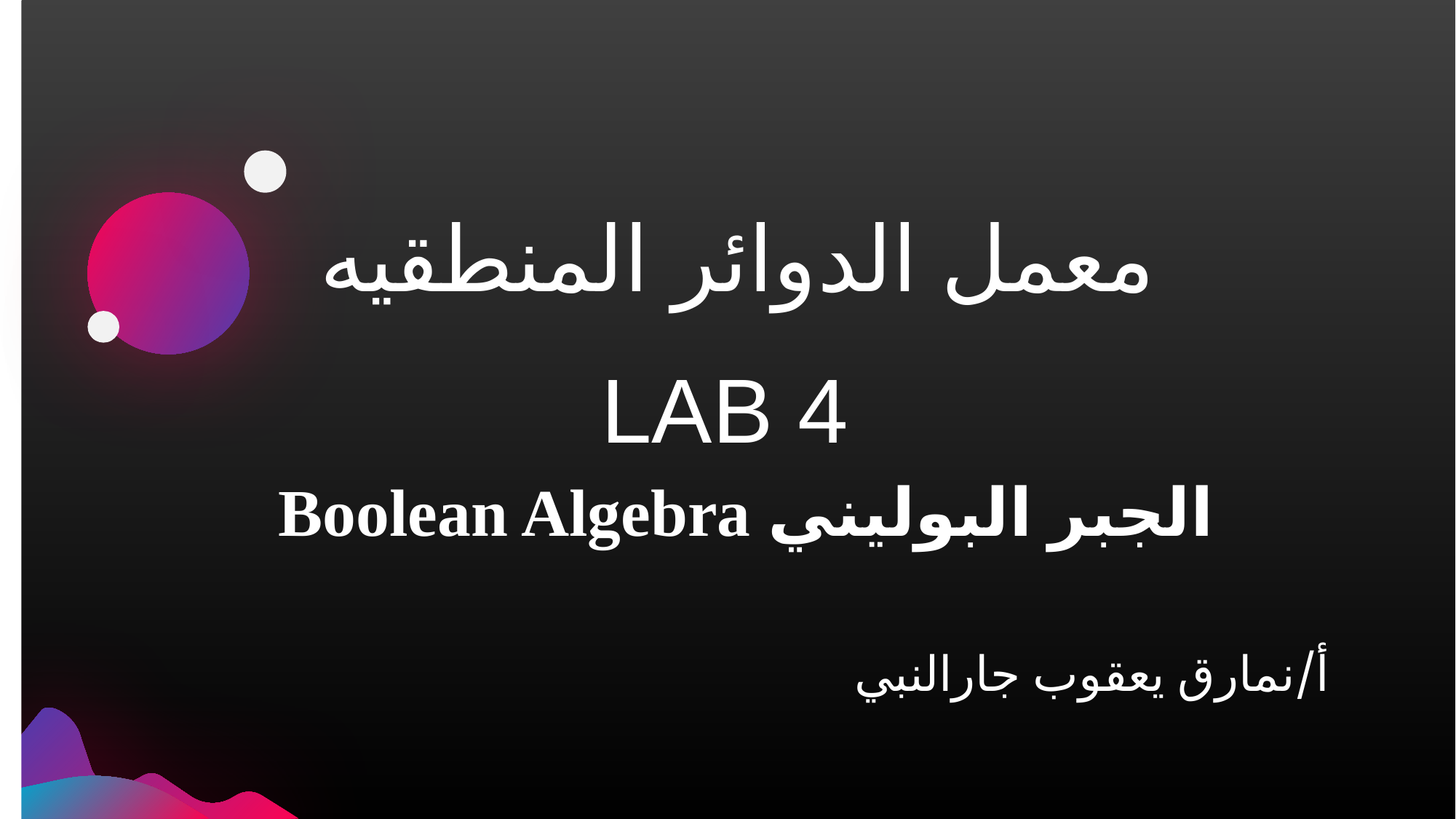

# معمل الدوائر المنطقيه LAB 4
الجبر البوليني Boolean Algebra
أ/نمارق يعقوب جارالنبي